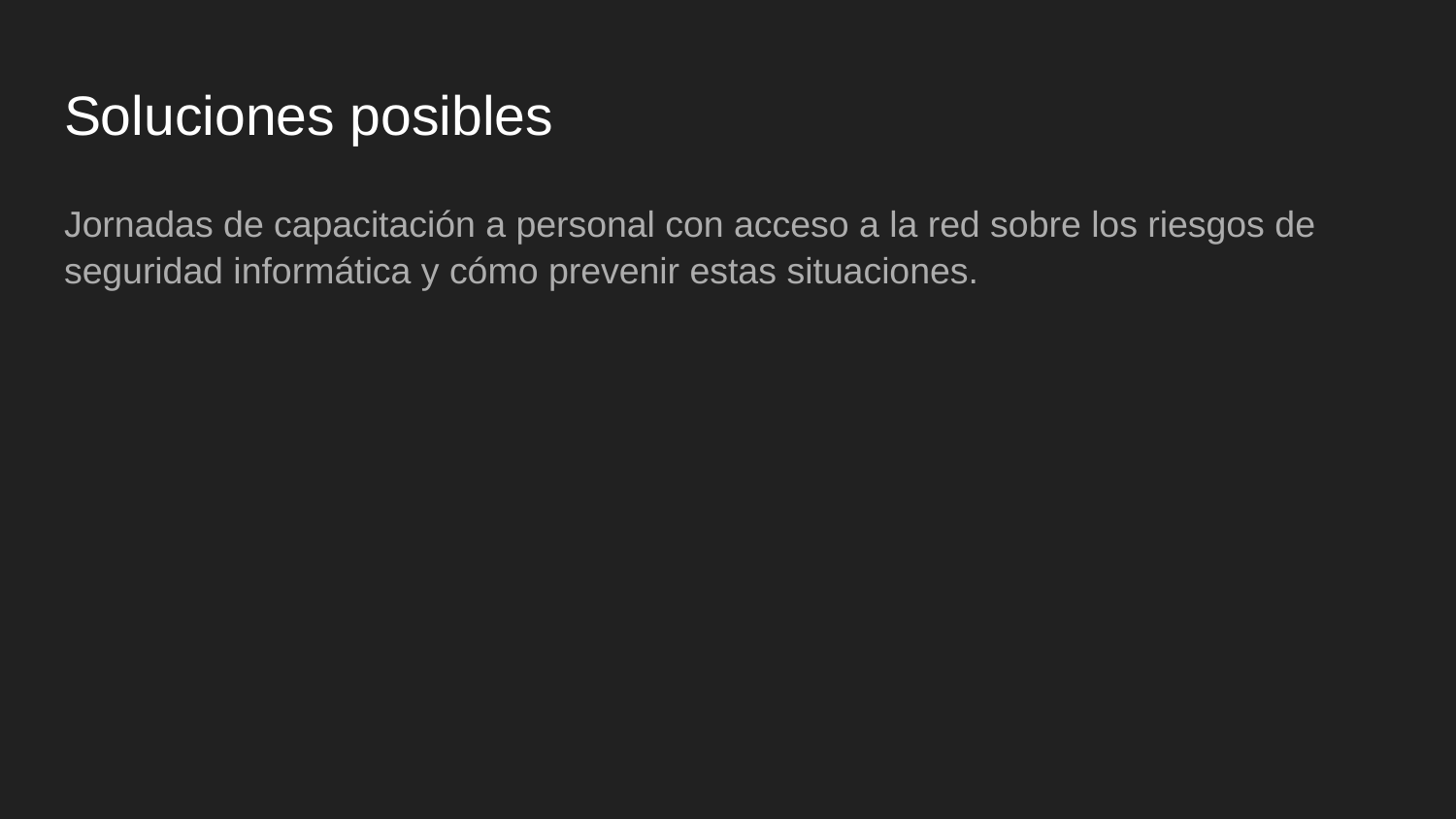

# Soluciones posibles
Jornadas de capacitación a personal con acceso a la red sobre los riesgos de seguridad informática y cómo prevenir estas situaciones.